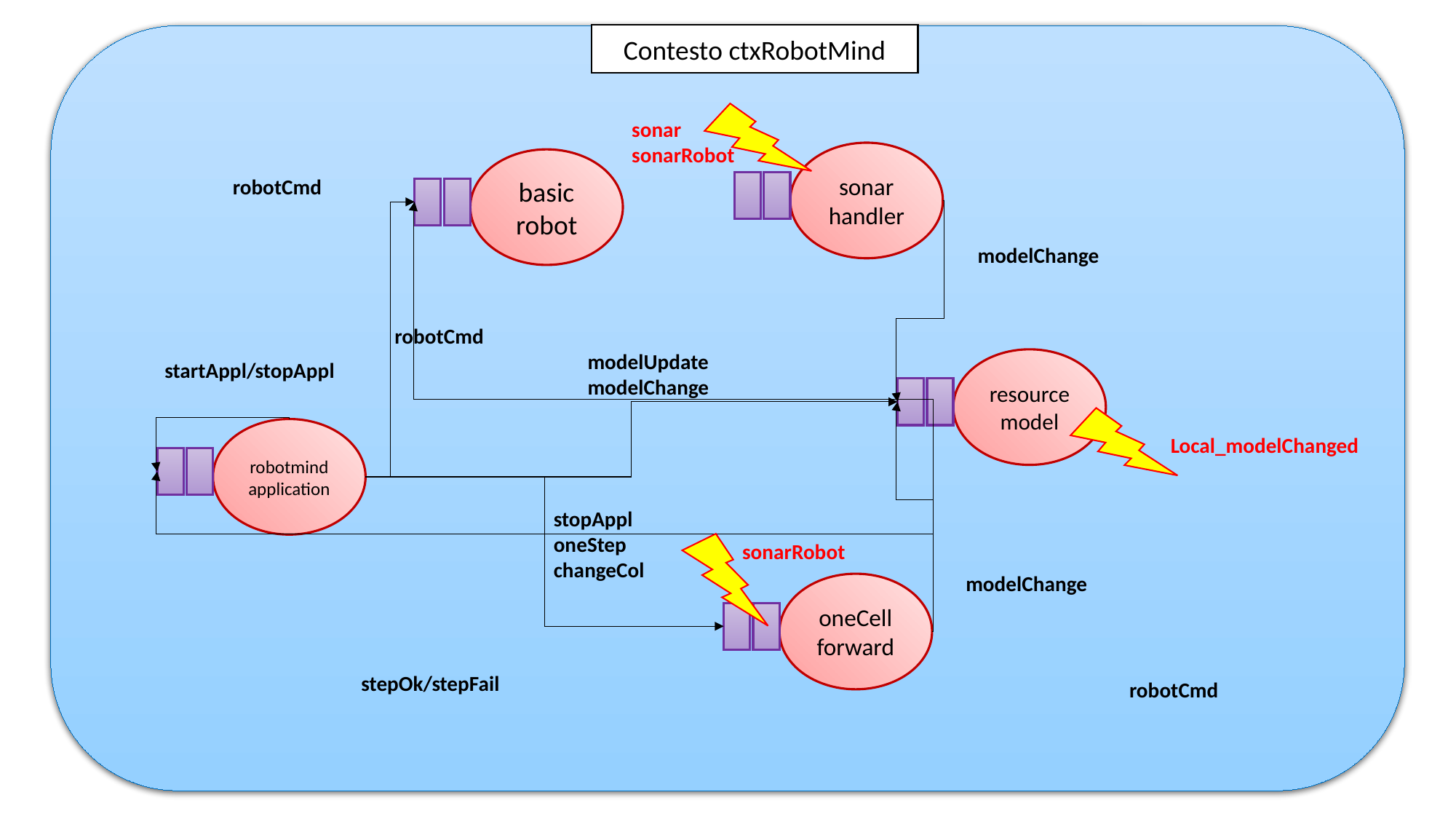

Contesto ctxRobotMind

sonar
sonarRobot
sonar
handler

basic robot

robotCmd
modelChange
robotCmd
modelUpdate
modelChange
resource model

startAppl/stopAppl

robotmind
application

Local_modelChanged
stopAppl
oneStep
changeCol
sonarRobot

modelChange
oneCell forward

stepOk/stepFail
robotCmd